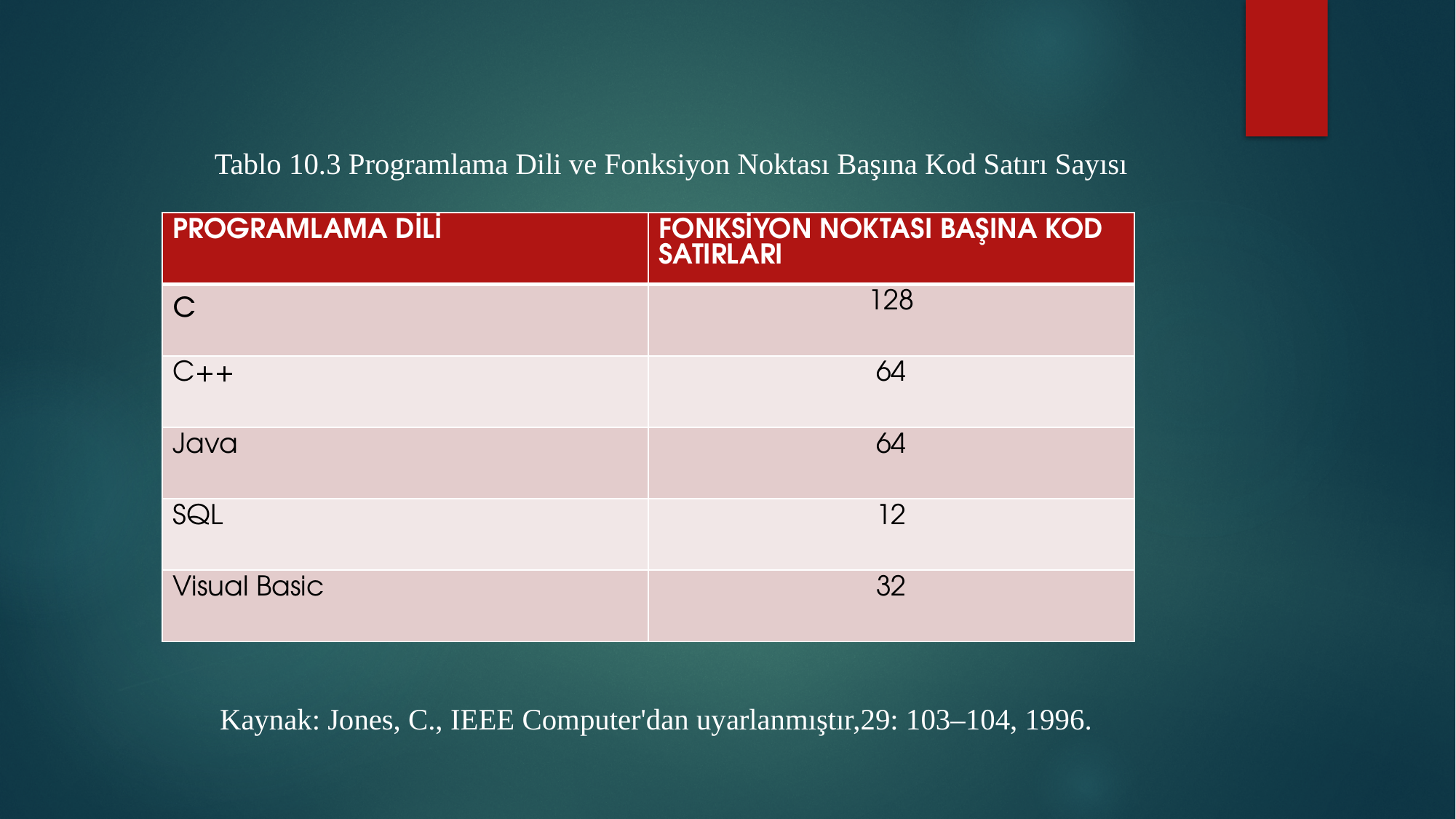

Tablo 10.3 Programlama Dili ve Fonksiyon Noktası Başına Kod Satırı Sayısı

Kaynak: Jones, C., IEEE Computer'dan uyarlanmıştır,29: 103–104, 1996.
| PROGRAMLAMA DİLİ | FONKSİYON NOKTASI BAŞINA KOD SATIRLARI |
| --- | --- |
| c | 128 |
| C++ | 64 |
| Java | 64 |
| SQL | 12 |
| Visual Basic | 32 |